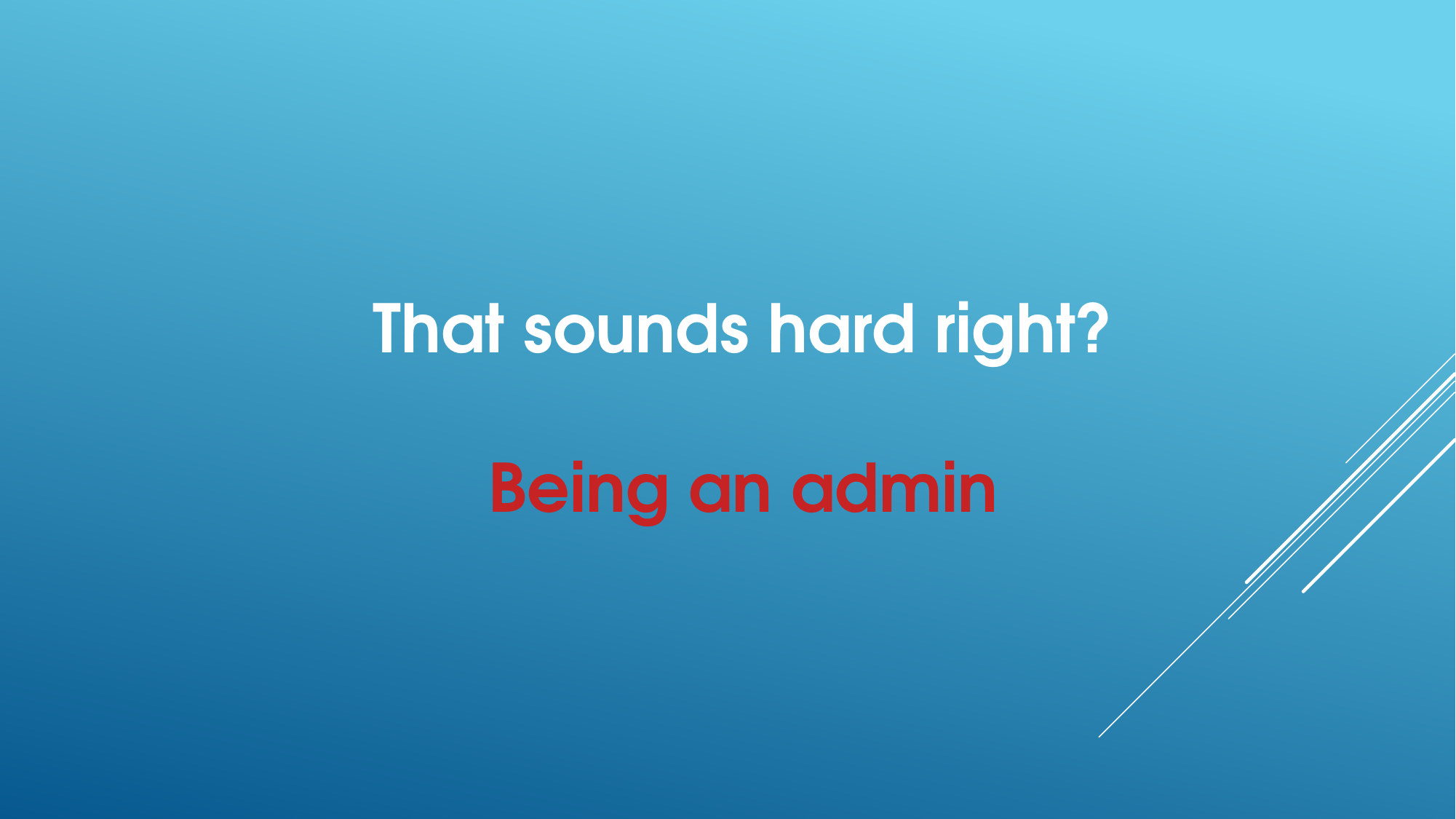

That sounds hard right?

Being an admin